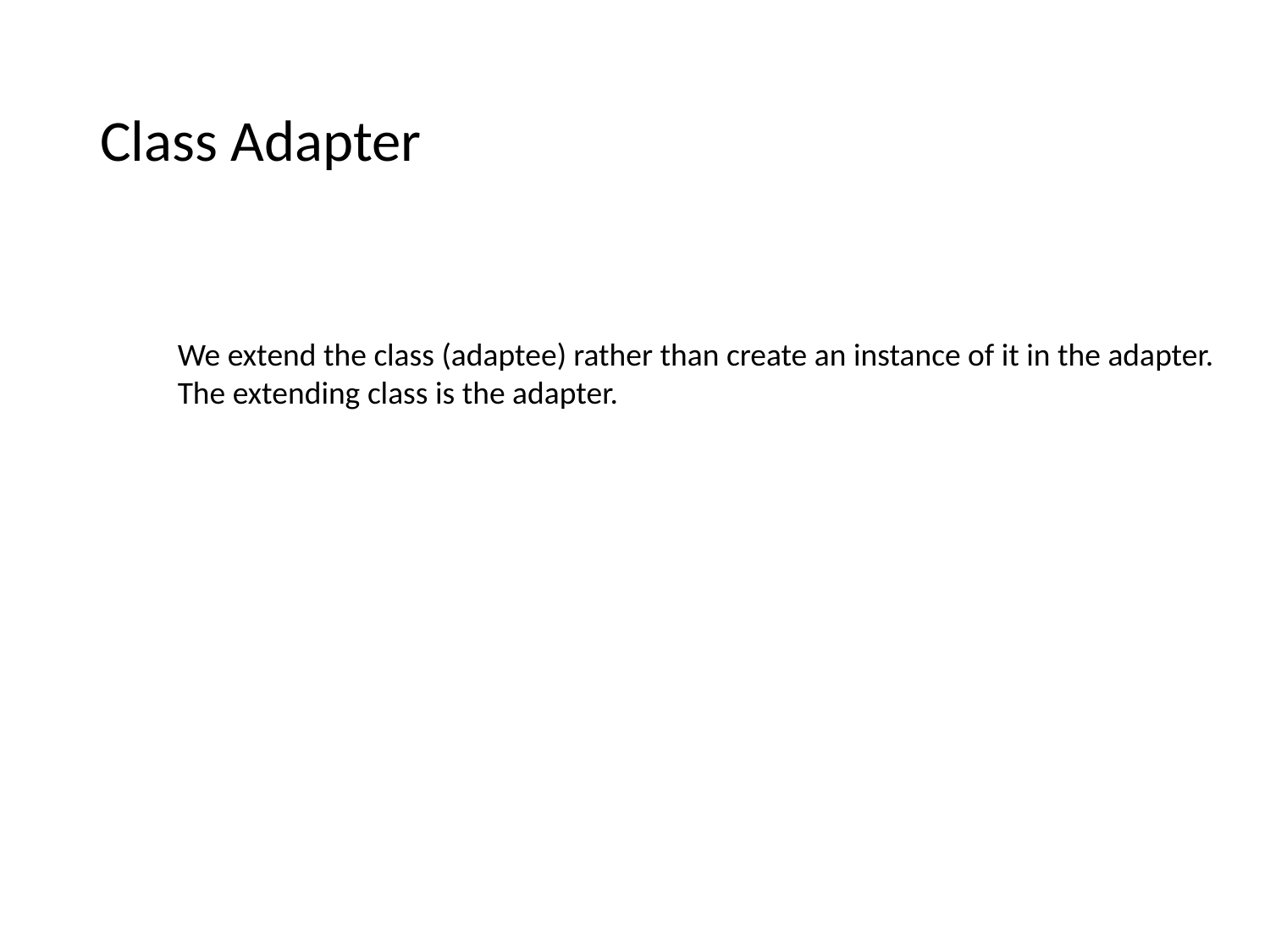

# Class Adapter
We extend the class (adaptee) rather than create an instance of it in the adapter.
The extending class is the adapter.